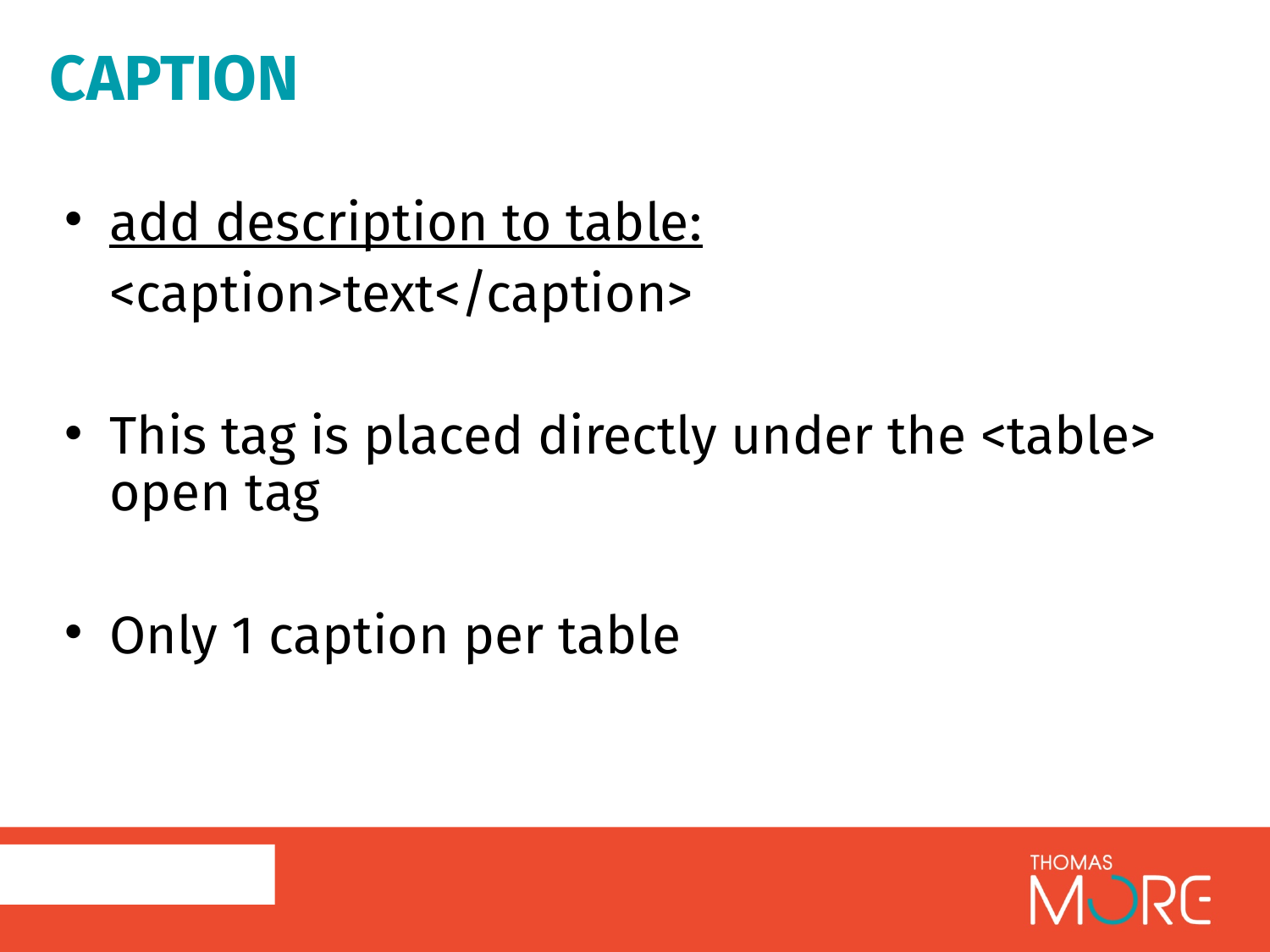

# Caption
add description to table:
	<caption>text</caption>

This tag is placed directly under the <table> open tag

Only 1 caption per table